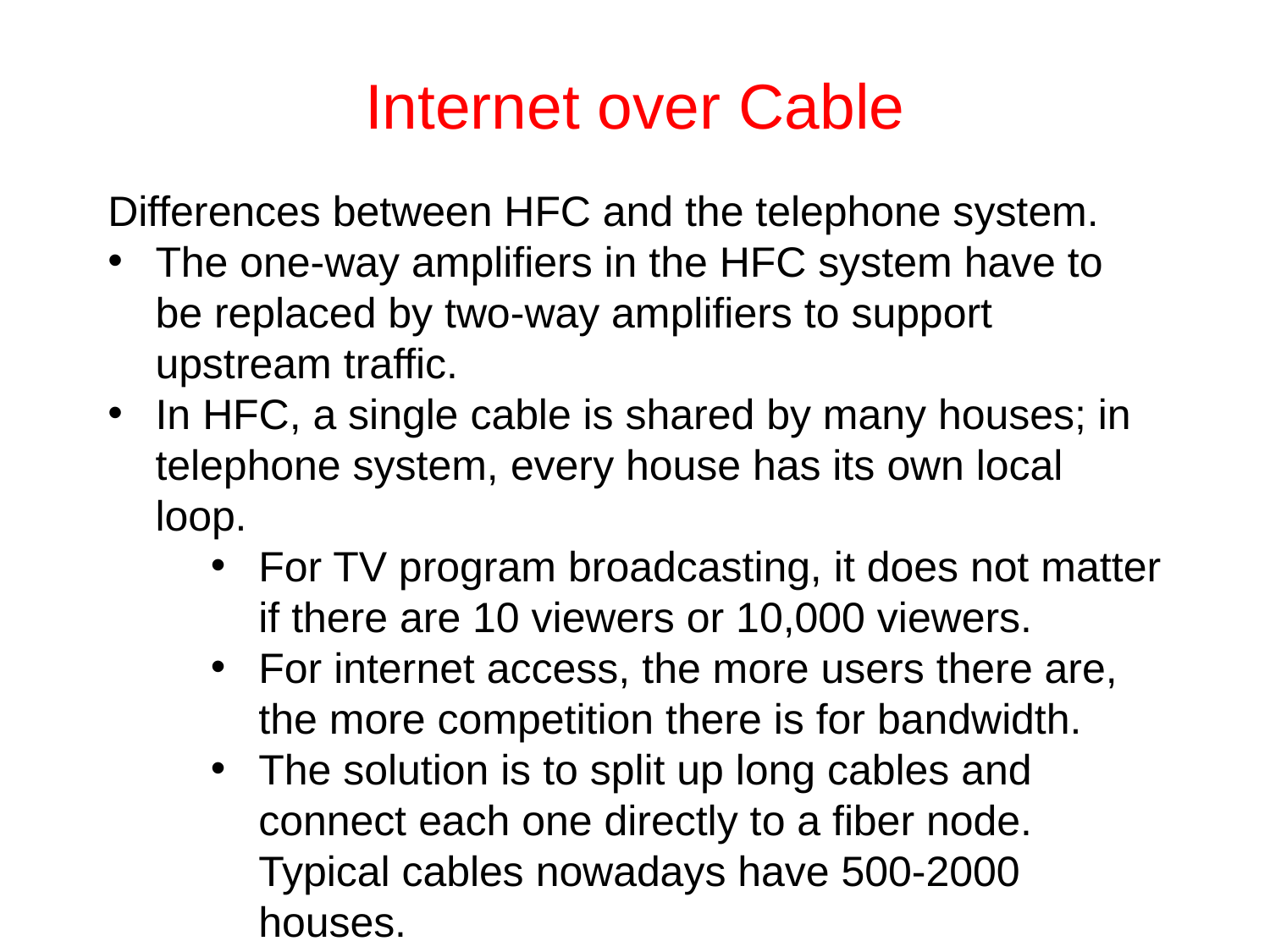

# Internet over Cable
Differences between HFC and the telephone system.
The one-way amplifiers in the HFC system have to be replaced by two-way amplifiers to support upstream traffic.
In HFC, a single cable is shared by many houses; in telephone system, every house has its own local loop.
For TV program broadcasting, it does not matter if there are 10 viewers or 10,000 viewers.
For internet access, the more users there are, the more competition there is for bandwidth.
The solution is to split up long cables and connect each one directly to a fiber node. Typical cables nowadays have 500-2000 houses.